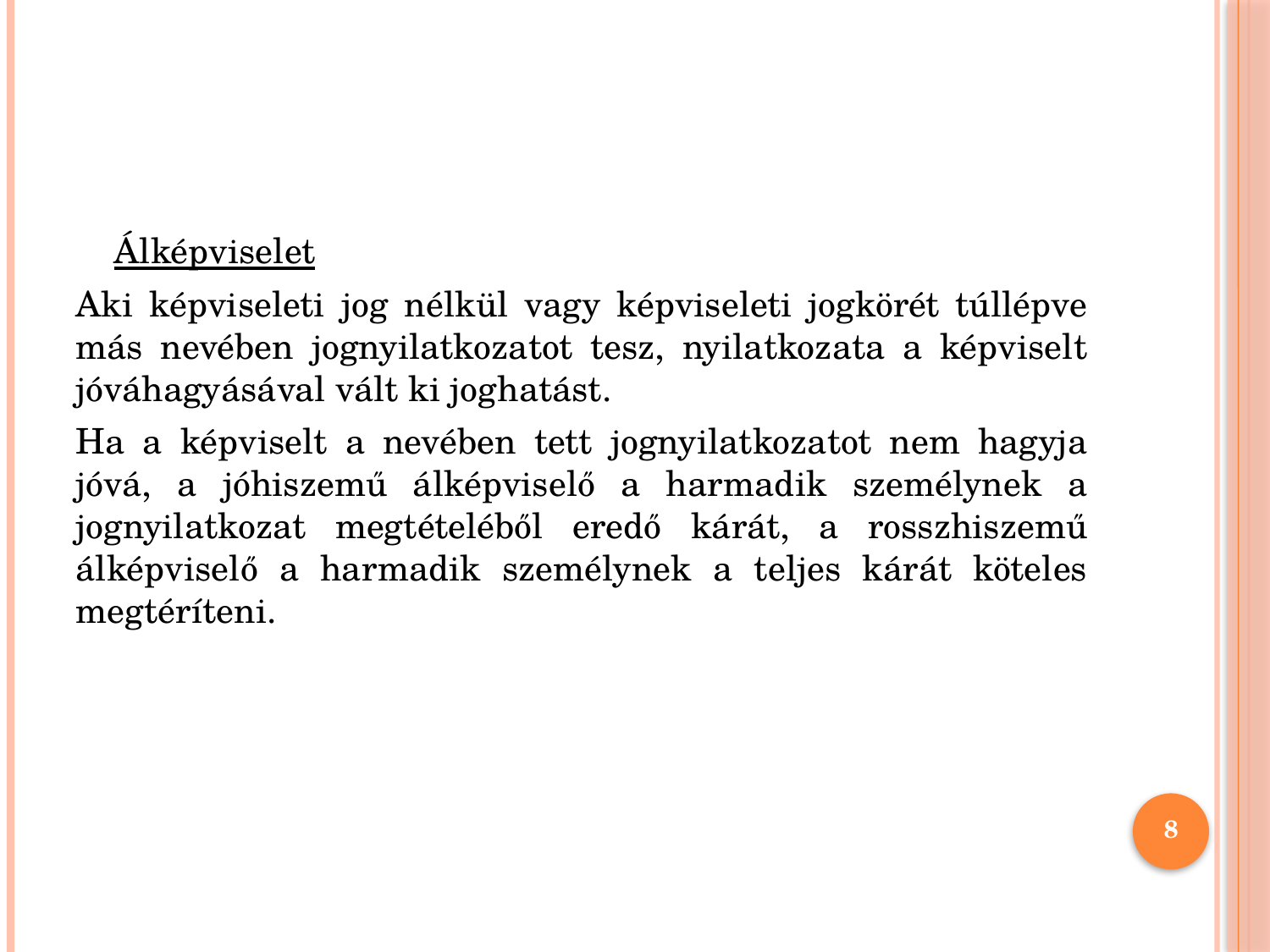

#
Álképviselet
Aki képviseleti jog nélkül vagy képviseleti jogkörét túllépve más nevében jognyilatkozatot tesz, nyilatkozata a képviselt jóváhagyásával vált ki joghatást.
Ha a képviselt a nevében tett jognyilatkozatot nem hagyja jóvá, a jóhiszemű álképviselő a harmadik személynek a jognyilatkozat megtételéből eredő kárát, a rosszhiszemű álképviselő a harmadik személynek a teljes kárát köteles megtéríteni.

8